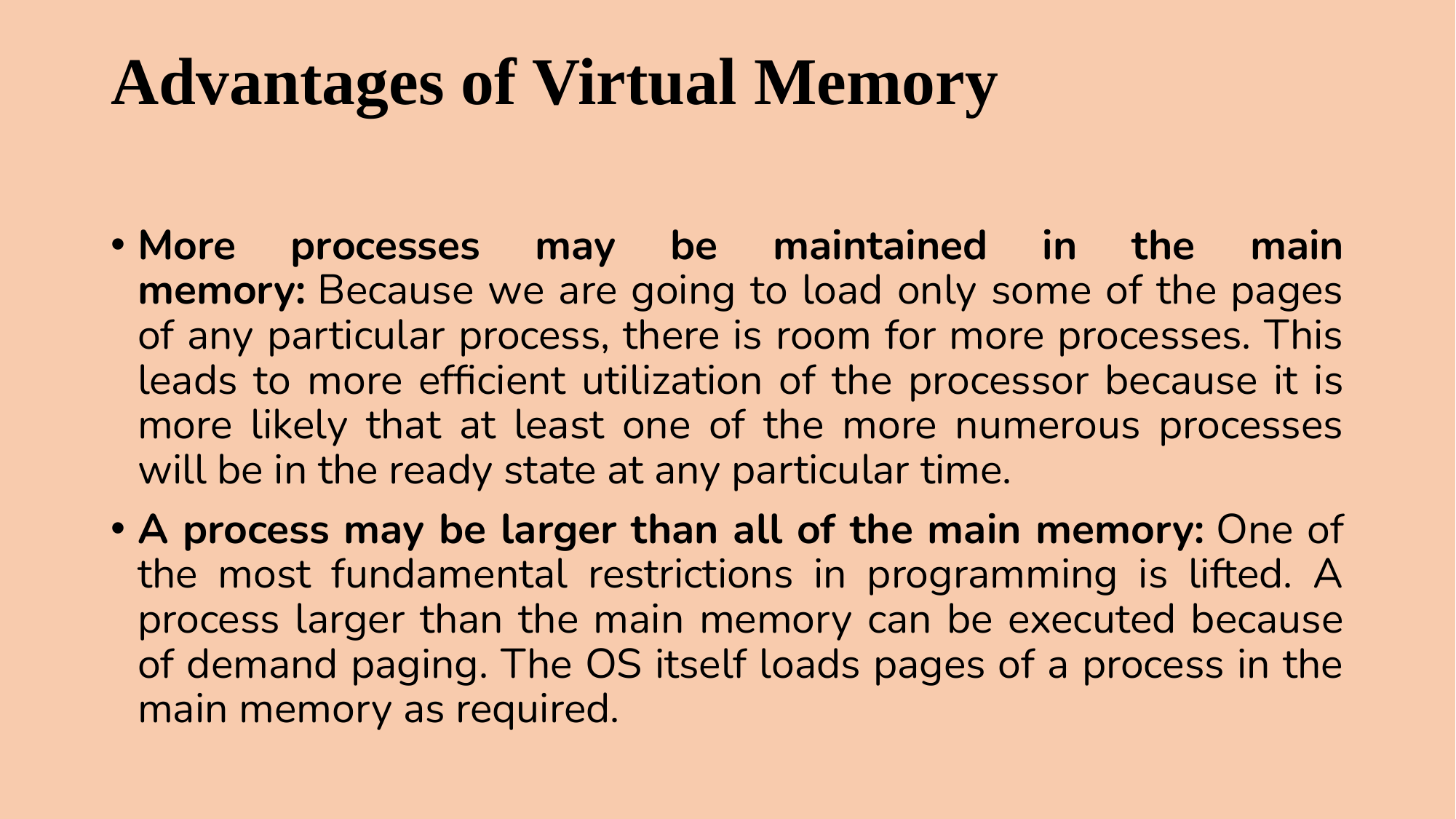

# Advantages of Virtual Memory
More processes may be maintained in the main memory: Because we are going to load only some of the pages of any particular process, there is room for more processes. This leads to more efficient utilization of the processor because it is more likely that at least one of the more numerous processes will be in the ready state at any particular time.
A process may be larger than all of the main memory: One of the most fundamental restrictions in programming is lifted. A process larger than the main memory can be executed because of demand paging. The OS itself loads pages of a process in the main memory as required.